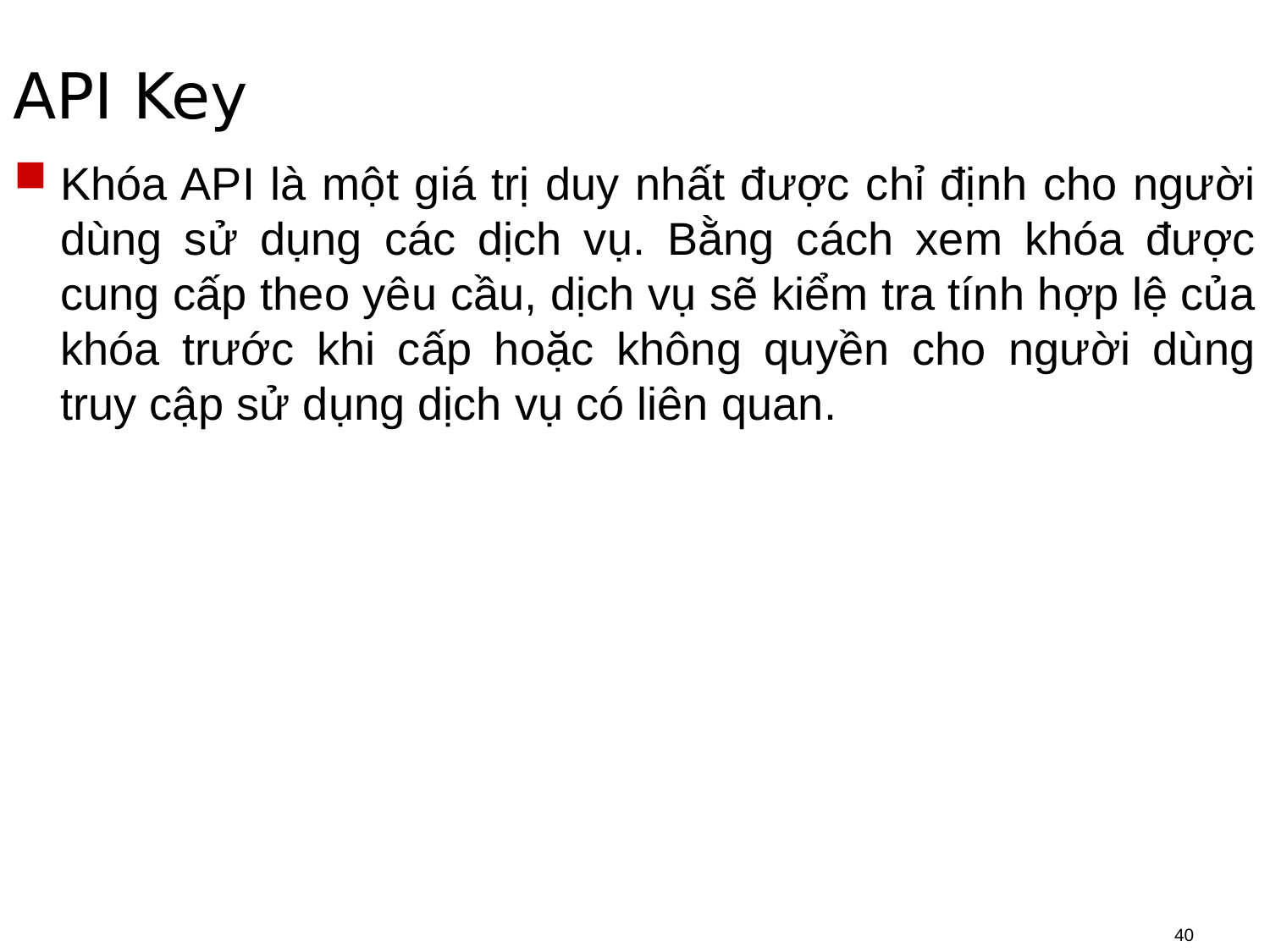

# API Key
Khóa API là một giá trị duy nhất được chỉ định cho người dùng sử dụng các dịch vụ. Bằng cách xem khóa được cung cấp theo yêu cầu, dịch vụ sẽ kiểm tra tính hợp lệ của khóa trước khi cấp hoặc không quyền cho người dùng truy cập sử dụng dịch vụ có liên quan.

40